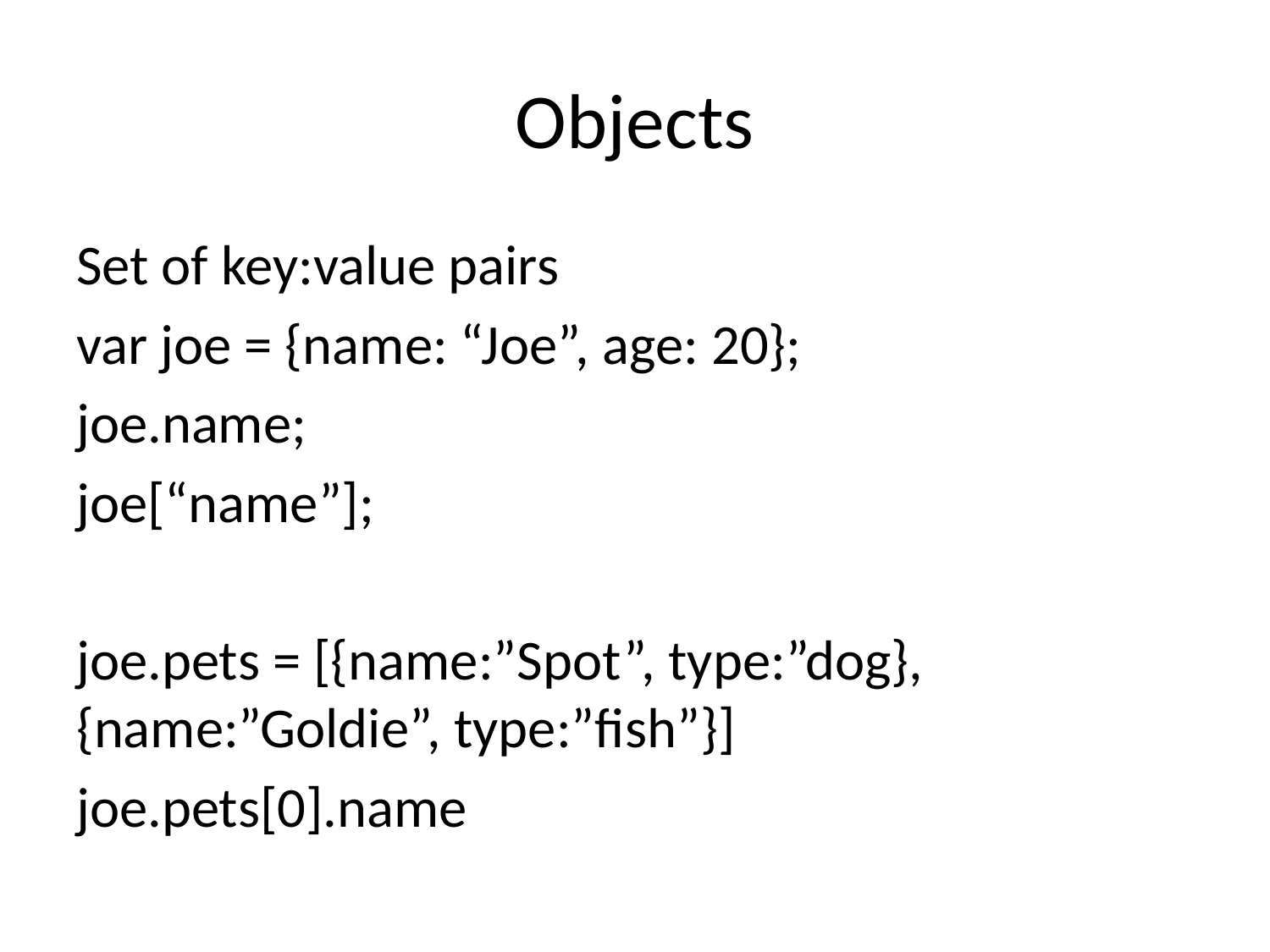

# Objects
Set of key:value pairs
var joe = {name: “Joe”, age: 20};
joe.name;
joe[“name”];

joe.pets = [{name:”Spot”, type:”dog}, {name:”Goldie”, type:”fish”}]
joe.pets[0].name